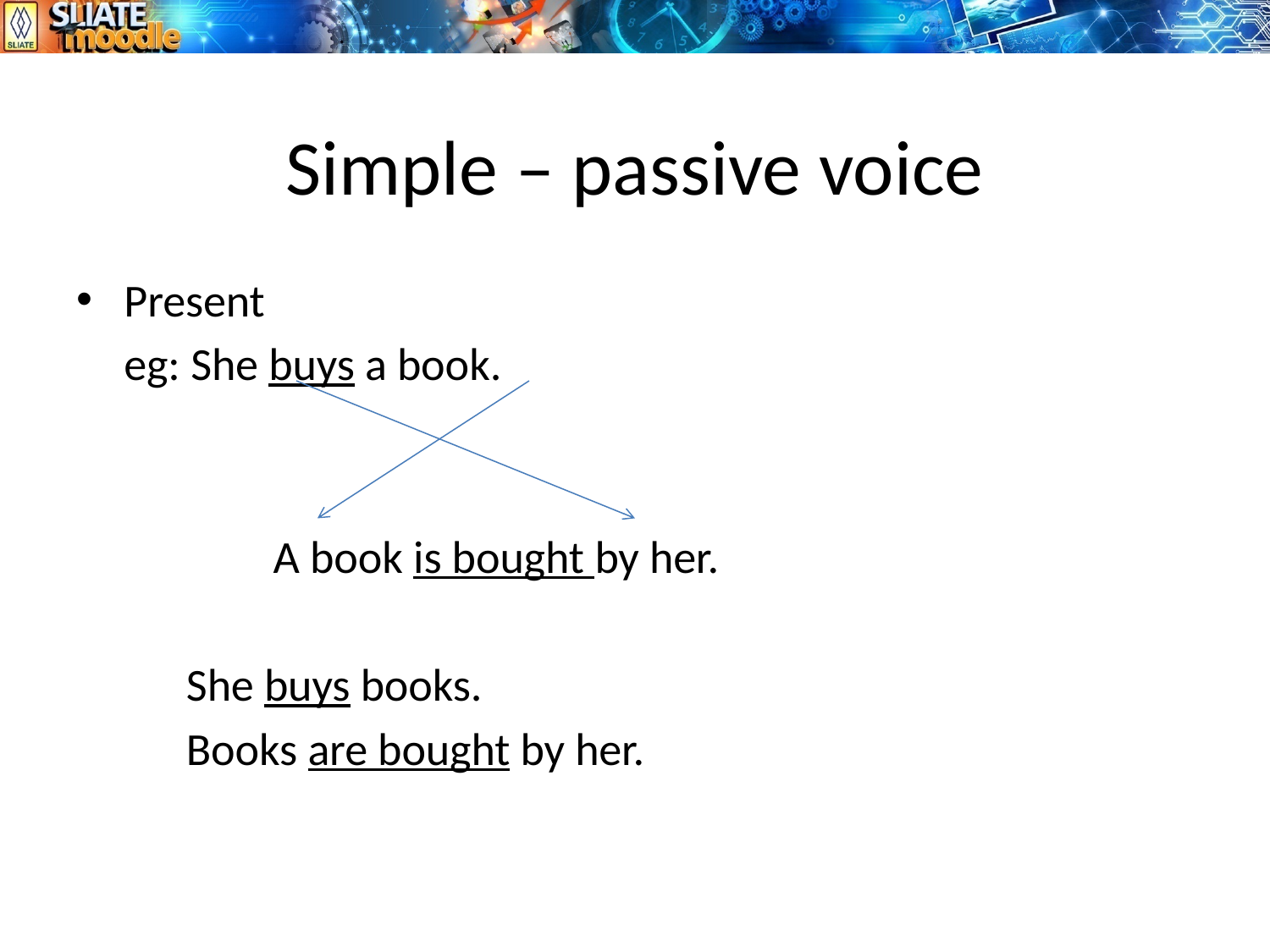

# Simple – passive voice
Present
		eg: She buys a book.

                   A book is bought by her.

		      She buys books.
		      Books are bought by her.